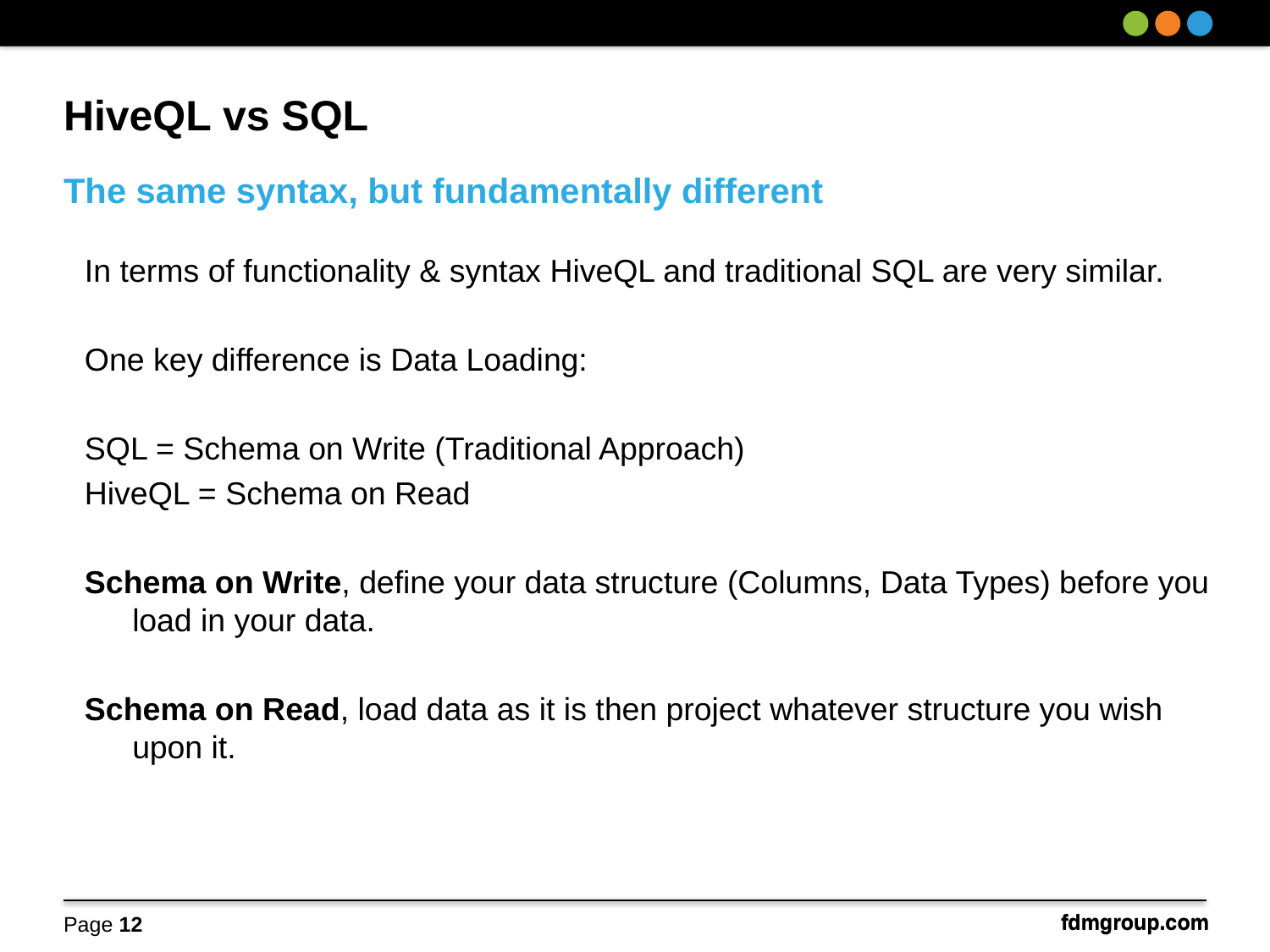

HiveQL vs SQL
The same syntax, but fundamentally different

In terms of functionality & syntax HiveQL and traditional SQL are very similar.

One key difference is Data Loading:

SQL = Schema on Write (Traditional Approach)
HiveQL = Schema on Read

Schema on Write, define your data structure (Columns, Data Types) before you load in your data.

Schema on Read, load data as it is then project whatever structure you wish upon it.

Page 12